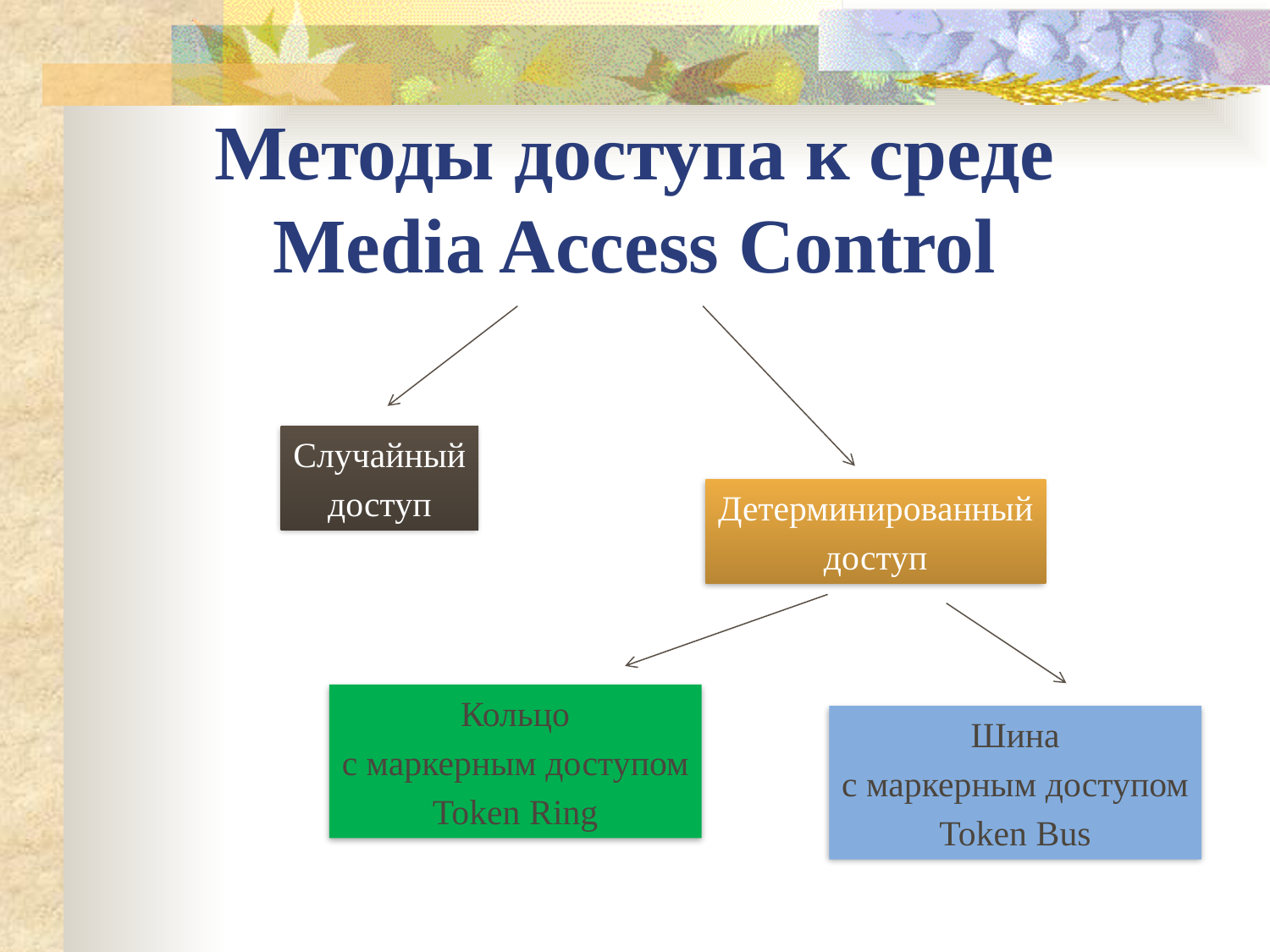

Методы доступа к среде
Media Access Control
Случайный
доступ
Детерминированный
доступ
Кольцо
с маркерным доступом
Token Ring
Шина
с маркерным доступом
Token Bus
IR (ИК)